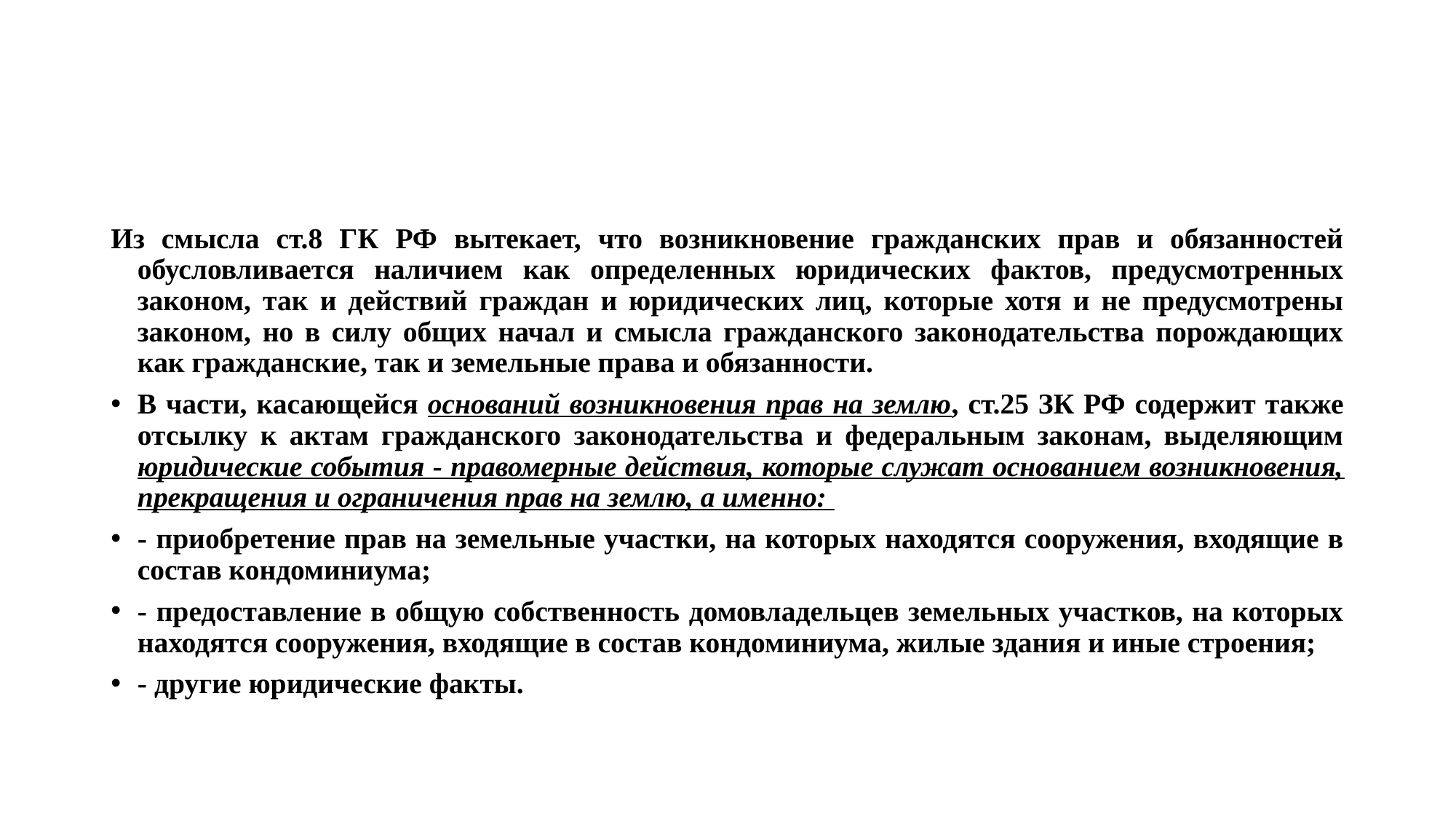

#
Из смысла ст.8 ГК РФ вытекает, что возникновение гражданских прав и обязанностей обусловливается наличием как определенных юридических фактов, предусмотренных законом, так и действий граждан и юридических лиц, которые хотя и не предусмотрены законом, но в силу общих начал и смысла гражданского законодательства порождающих как гражданские, так и земельные права и обязанности.
В части, касающейся оснований возникновения прав на землю, ст.25 ЗК РФ содержит также отсылку к актам гражданского законодательства и федеральным законам, выделяющим юридические события - правомерные действия, которые служат основанием возникновения, прекращения и ограничения прав на землю, а именно:
- приобретение прав на земельные участки, на которых находятся сооружения, входящие в состав кондоминиума;
- предоставление в общую собственность домовладельцев земельных участков, на которых находятся сооружения, входящие в состав кондоминиума, жилые здания и иные строения;
- другие юридические факты.